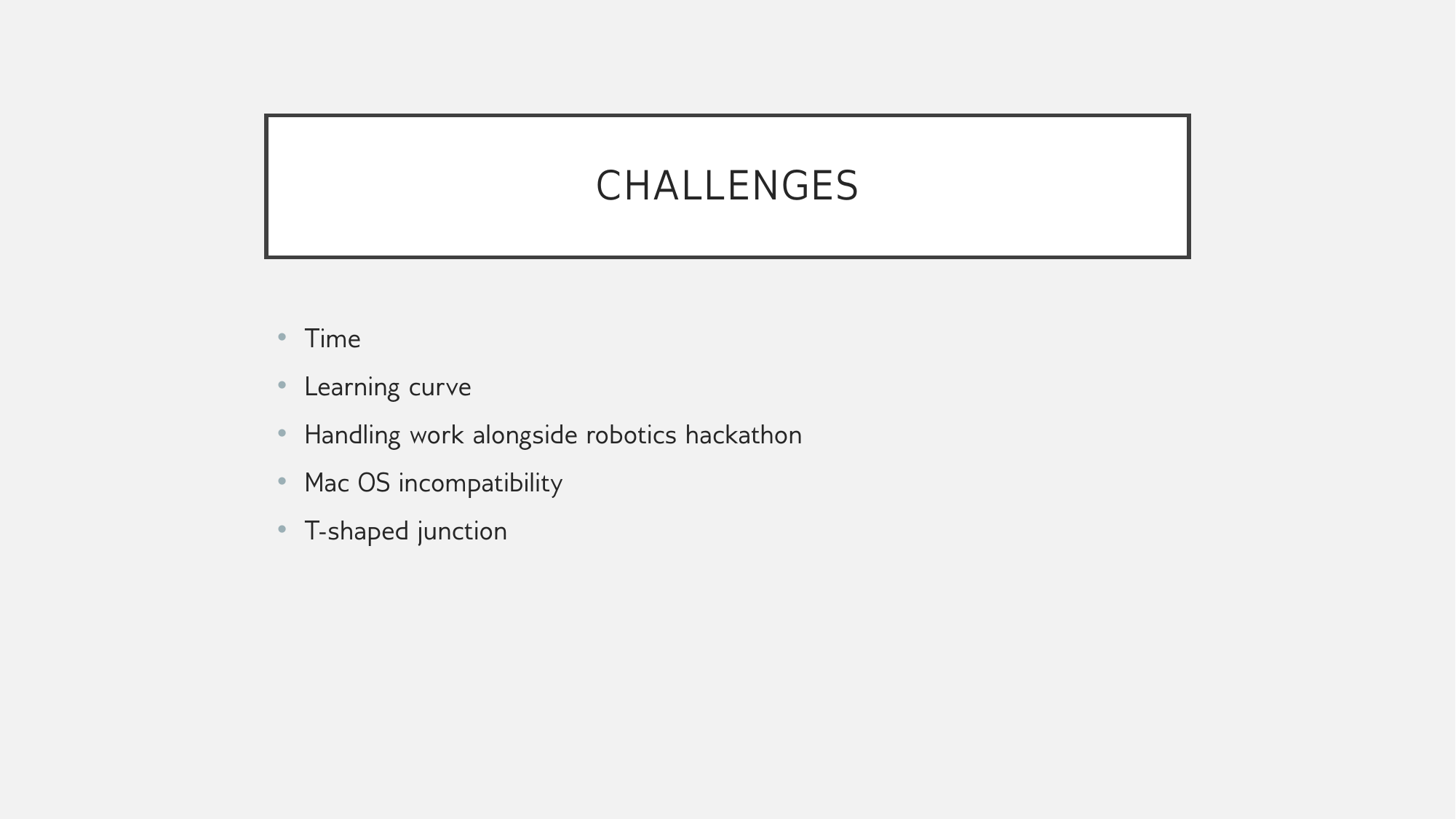

# challenges
Time
Learning curve
Handling work alongside robotics hackathon
Mac OS incompatibility
T-shaped junction